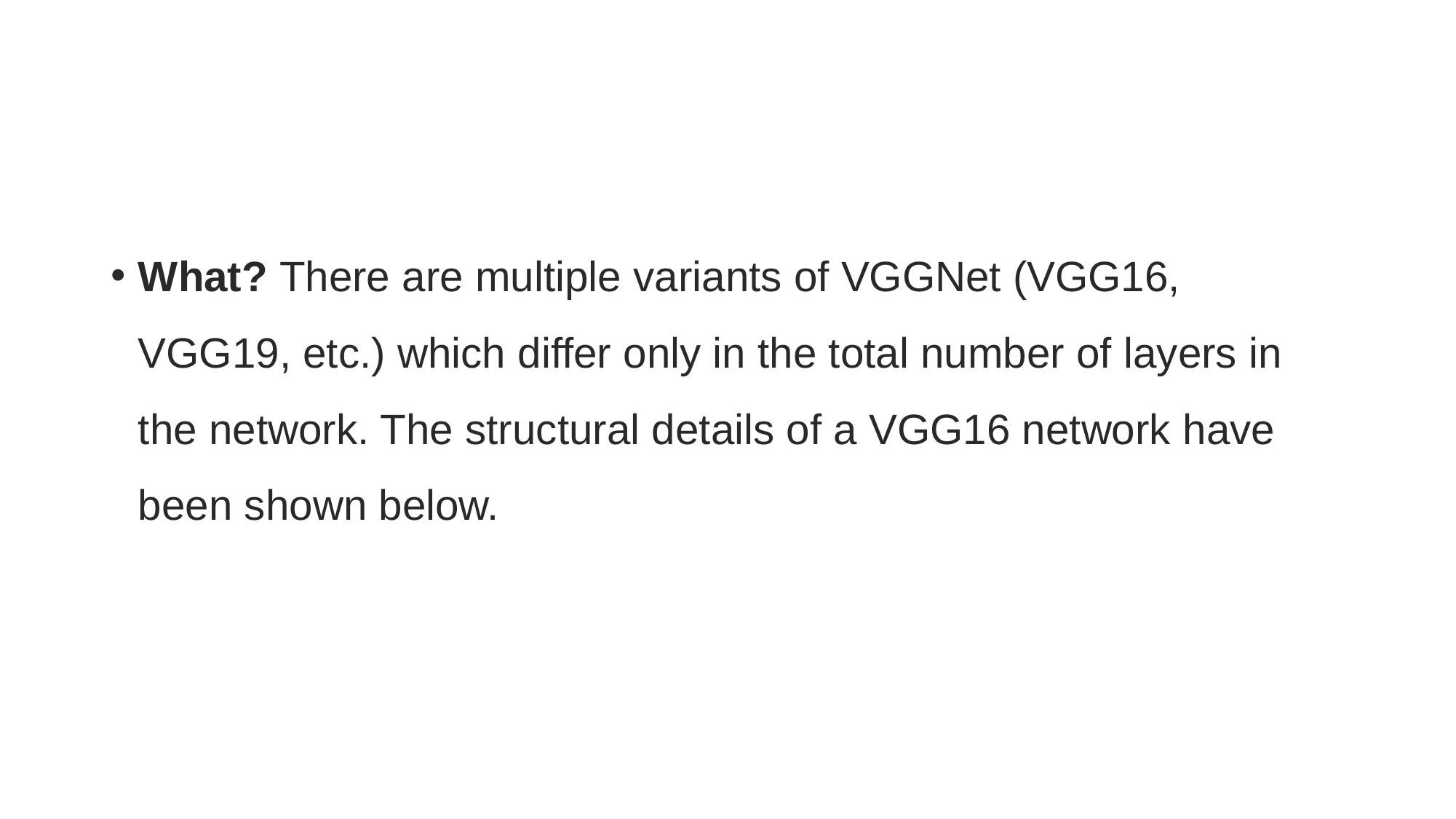

#
What? There are multiple variants of VGGNet (VGG16, VGG19, etc.) which differ only in the total number of layers in the network. The structural details of a VGG16 network have been shown below.